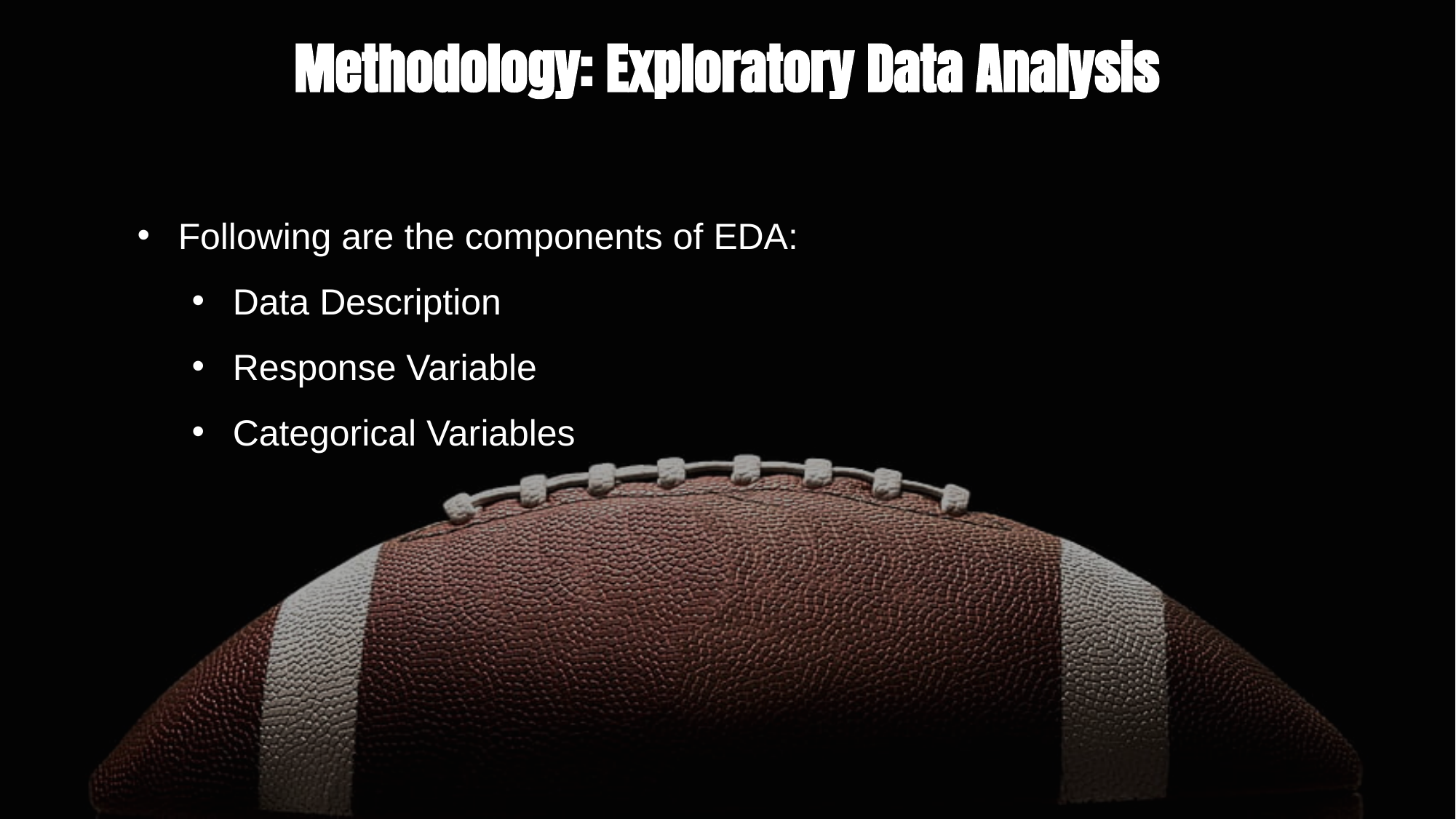

# Methodology: Exploratory Data Analysis
Following are the components of EDA:
Data Description
Response Variable
Categorical Variables